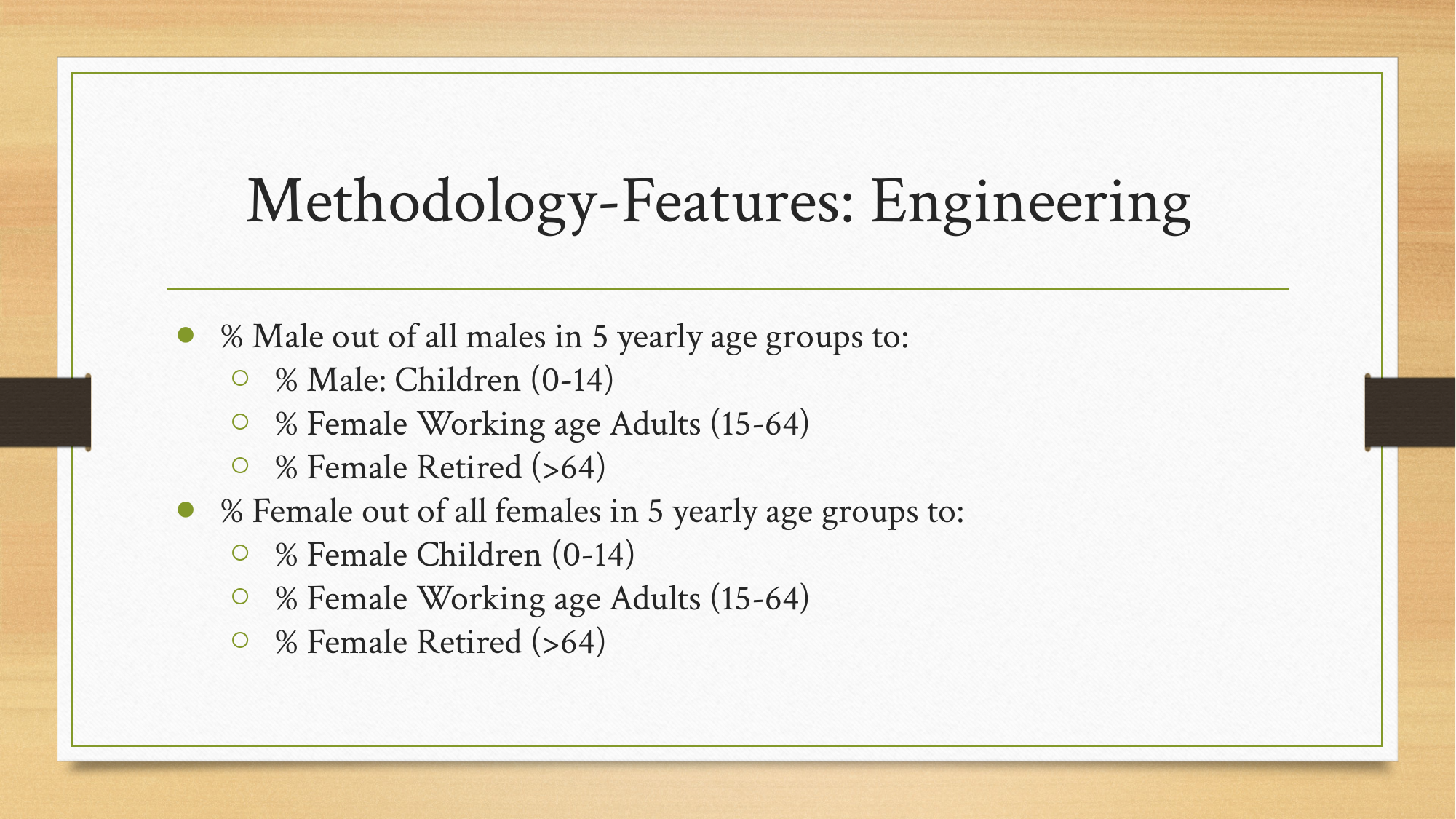

# Methodology-Features: Engineering
% Male out of all males in 5 yearly age groups to:
% Male: Children (0-14)
% Female Working age Adults (15-64)
% Female Retired (>64)
% Female out of all females in 5 yearly age groups to:
% Female Children (0-14)
% Female Working age Adults (15-64)
% Female Retired (>64)